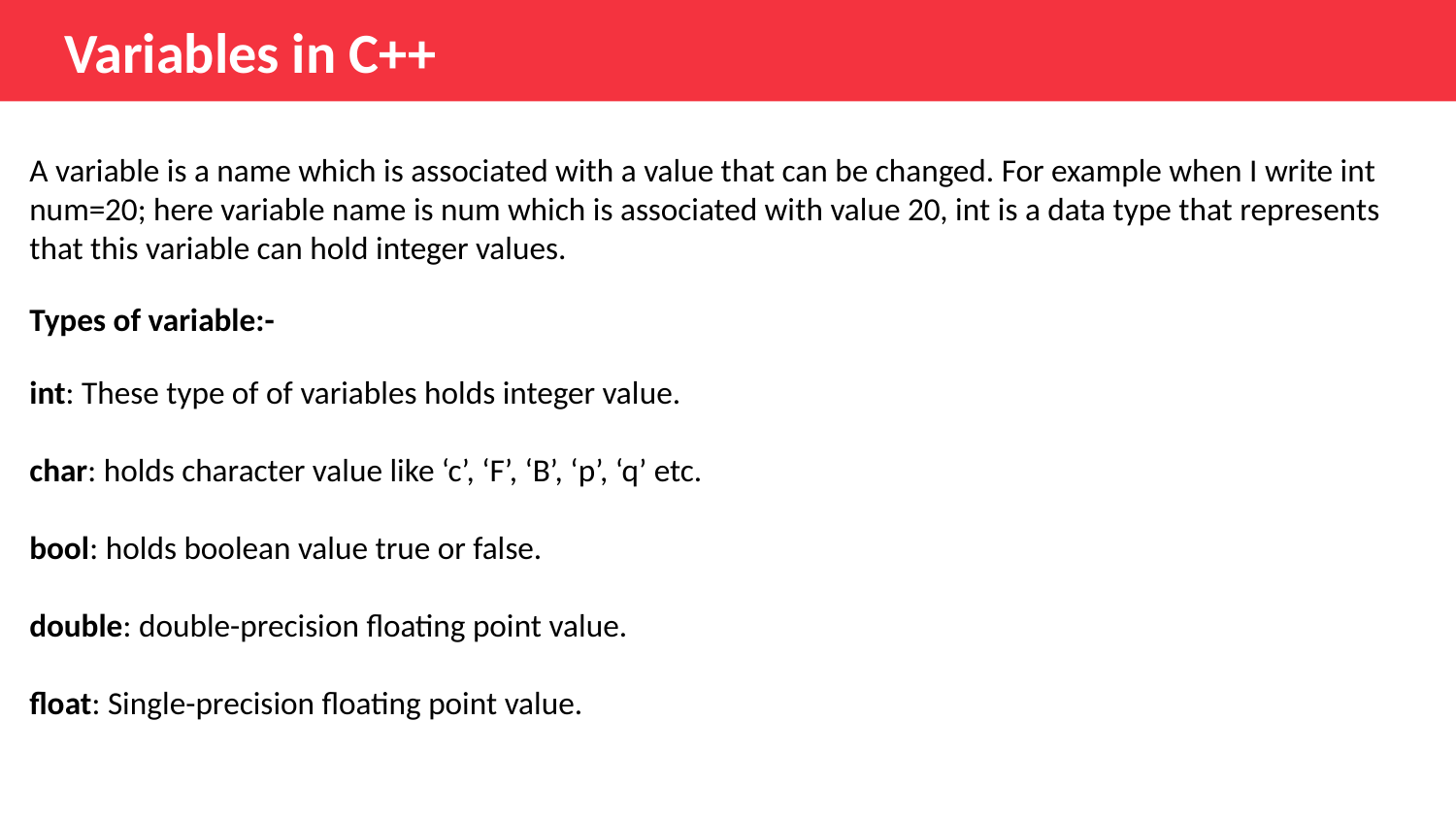

Variables in C++
A variable is a name which is associated with a value that can be changed. For example when I write int num=20; here variable name is num which is associated with value 20, int is a data type that represents that this variable can hold integer values.
Types of variable:-

int: These type of of variables holds integer value.

char: holds character value like ‘c’, ‘F’, ‘B’, ‘p’, ‘q’ etc.

bool: holds boolean value true or false.

double: double-precision floating point value.

float: Single-precision floating point value.